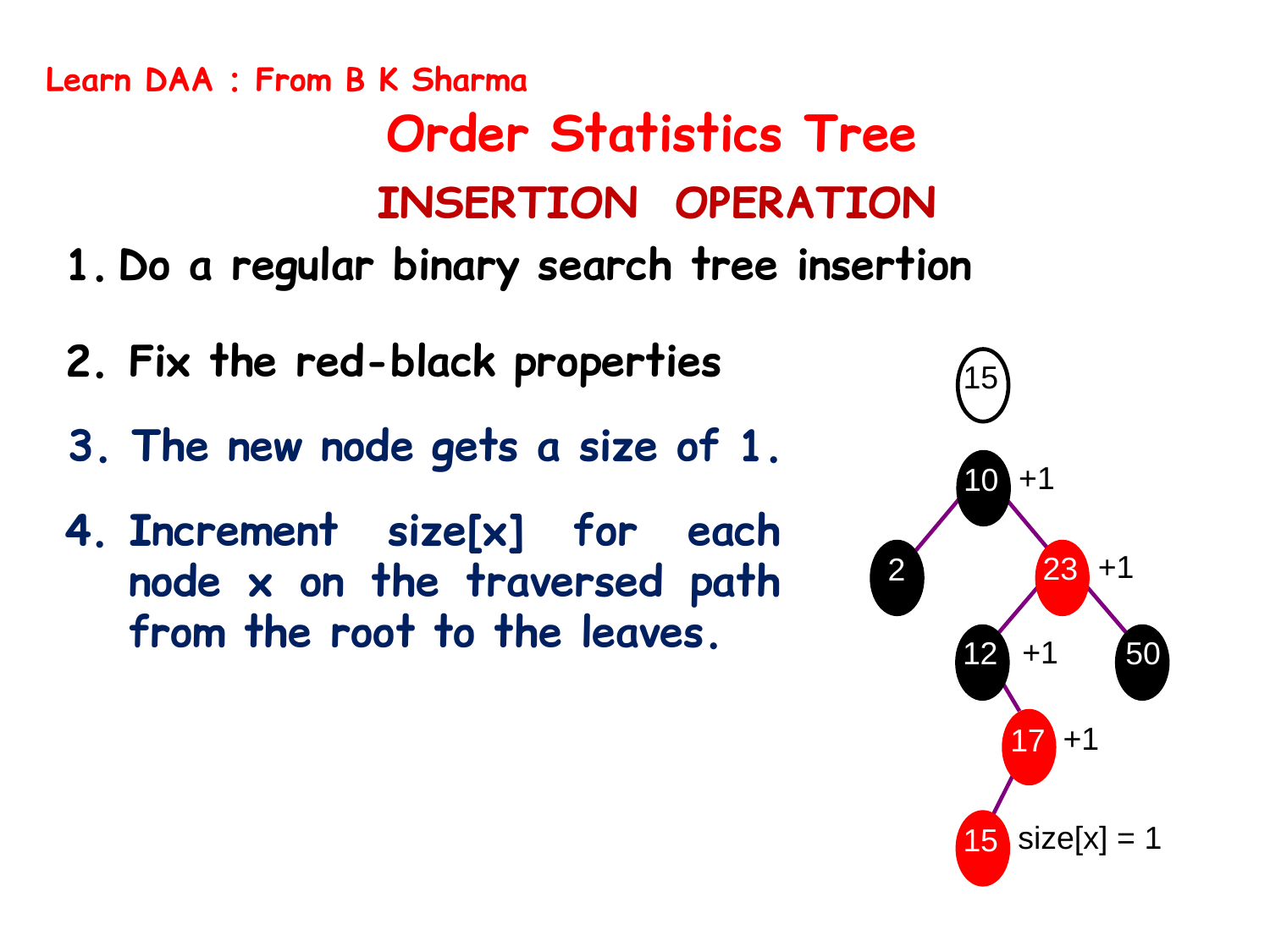

Learn DAA : From B K Sharma
Order Statistics Tree
INSERTION  OPERATION
Do a regular binary search tree insertion
Fix the red-black properties

15
The new node gets a size of 1.
+1

10

Increment size[x] for each node x on the traversed path from the root to the leaves.
+1

2
23

+1
12

50

+1
17

size[x] = 1

15